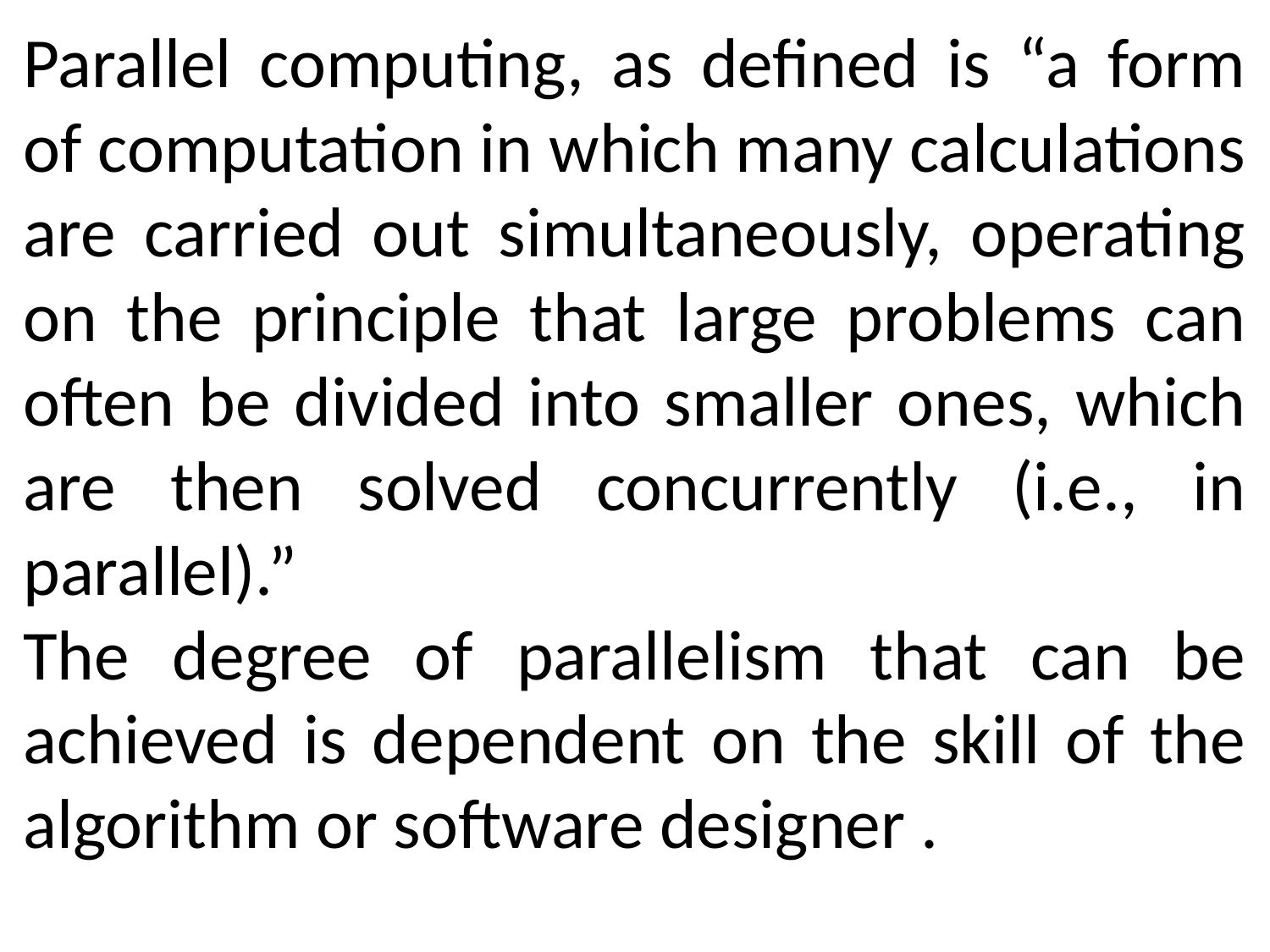

Parallel computing, as defined is “a form of computation in which many calculations are carried out simultaneously, operating on the principle that large problems can often be divided into smaller ones, which are then solved concurrently (i.e., in parallel).”
The degree of parallelism that can be achieved is dependent on the skill of the algorithm or software designer .